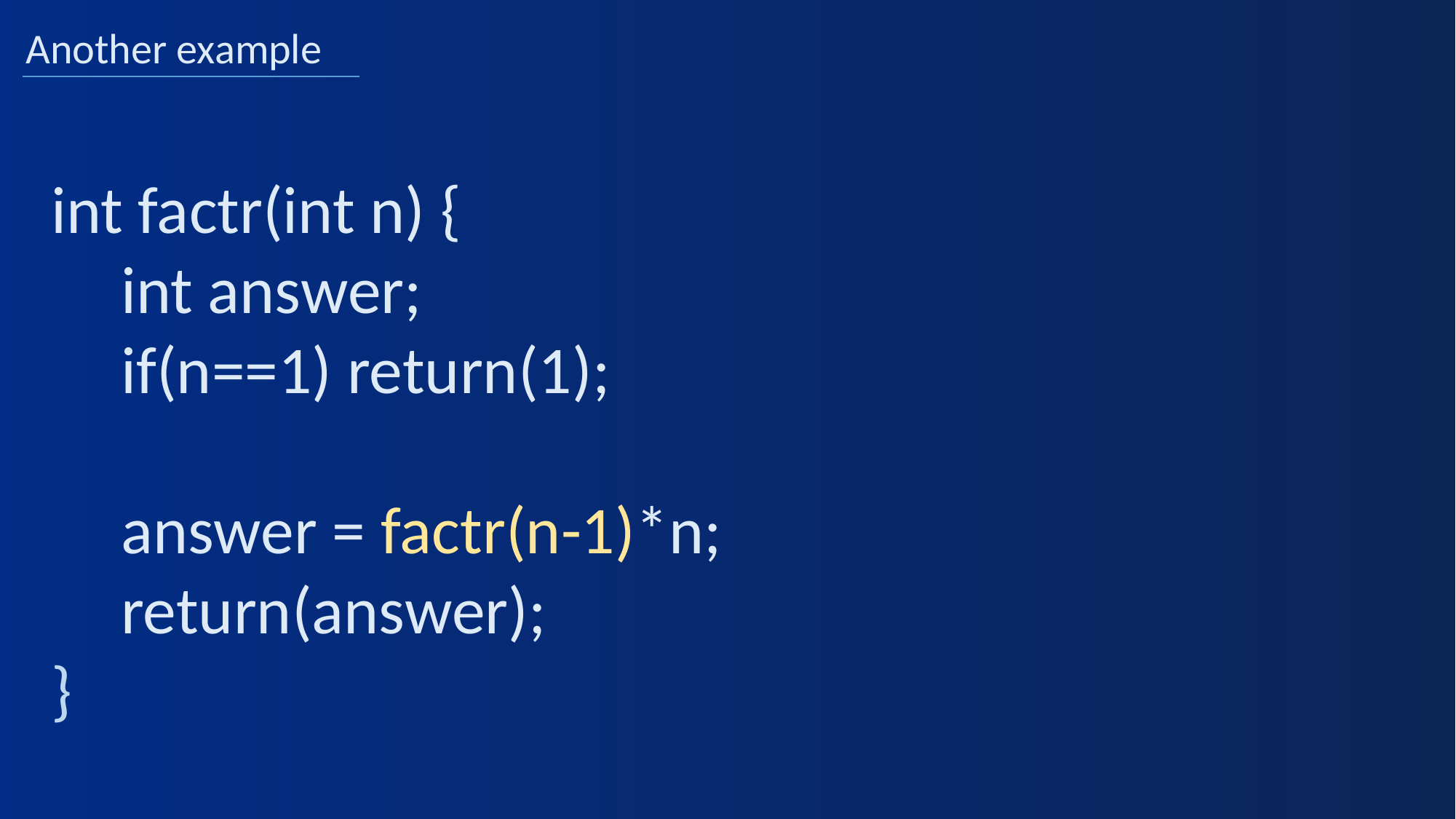

Another example
int factr(int n) {
 int answer;
 if(n==1) return(1);

 answer = factr(n-1)*n;
 return(answer);
}